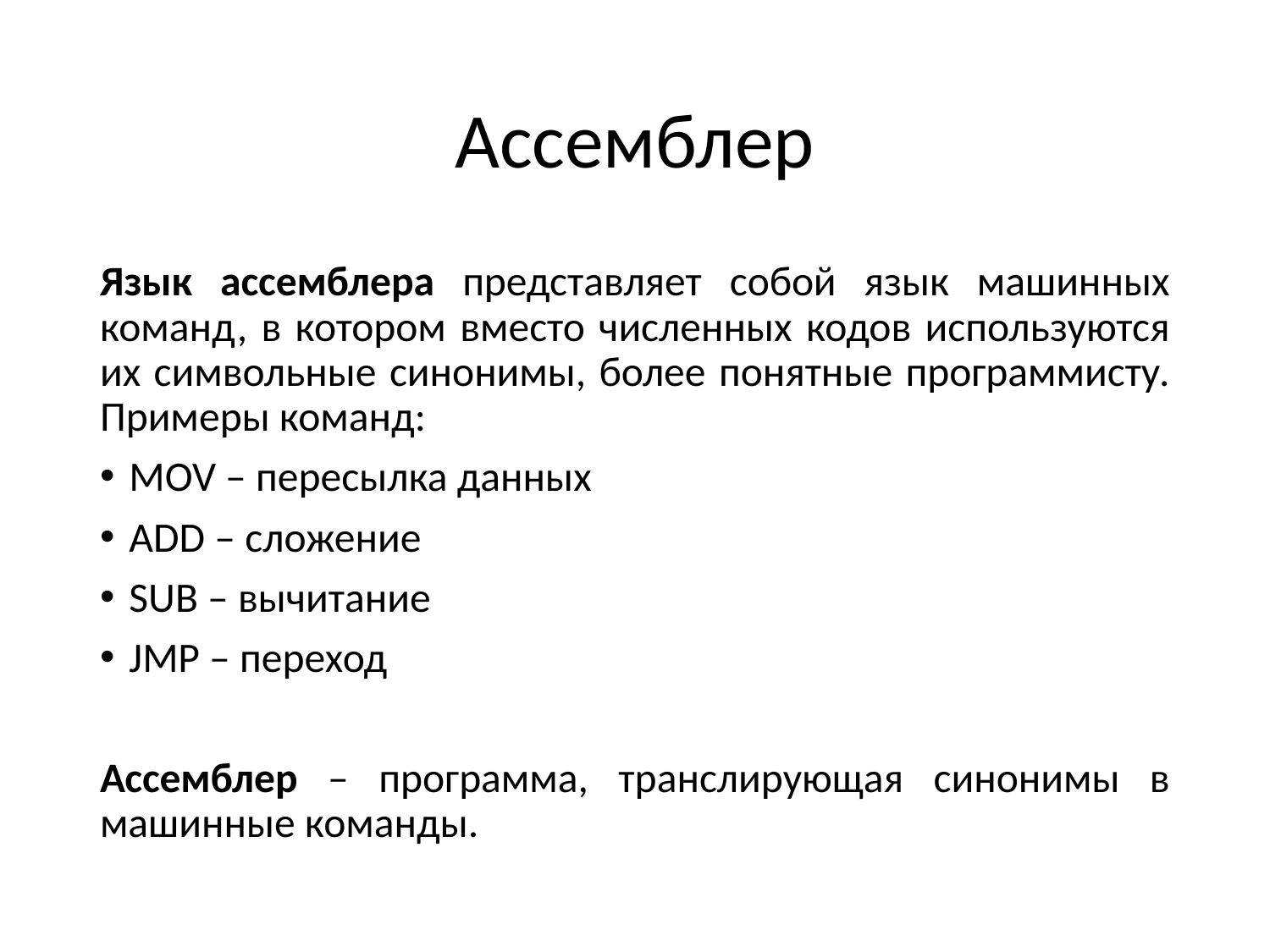

# Ассемблер
Язык ассемблера представляет собой язык машинных команд, в котором вместо численных кодов используются их символьные синонимы, более понятные программисту. Примеры команд:
MOV – пересылка данных
ADD – сложение
SUB – вычитание
JMP – переход

Ассемблер – программа, транслирующая синонимы в машинные команды.